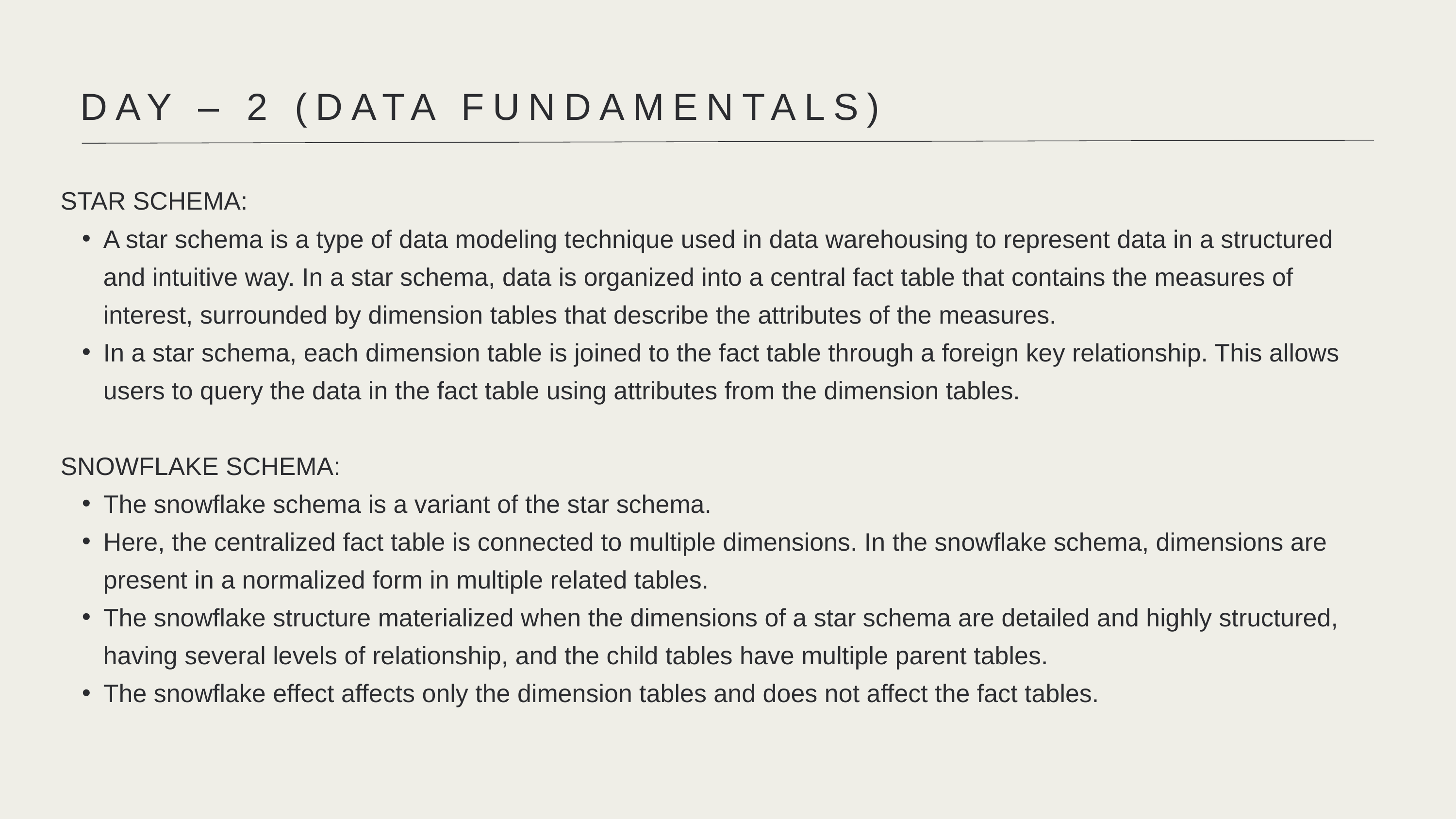

DAY – 2 (DATA FUNDAMENTALS)

STAR SCHEMA:
A star schema is a type of data modeling technique used in data warehousing to represent data in a structured and intuitive way. In a star schema, data is organized into a central fact table that contains the measures of interest, surrounded by dimension tables that describe the attributes of the measures.
In a star schema, each dimension table is joined to the fact table through a foreign key relationship. This allows users to query the data in the fact table using attributes from the dimension tables.

SNOWFLAKE SCHEMA:
The snowflake schema is a variant of the star schema.
Here, the centralized fact table is connected to multiple dimensions. In the snowflake schema, dimensions are present in a normalized form in multiple related tables.
The snowflake structure materialized when the dimensions of a star schema are detailed and highly structured, having several levels of relationship, and the child tables have multiple parent tables.
The snowflake effect affects only the dimension tables and does not affect the fact tables.